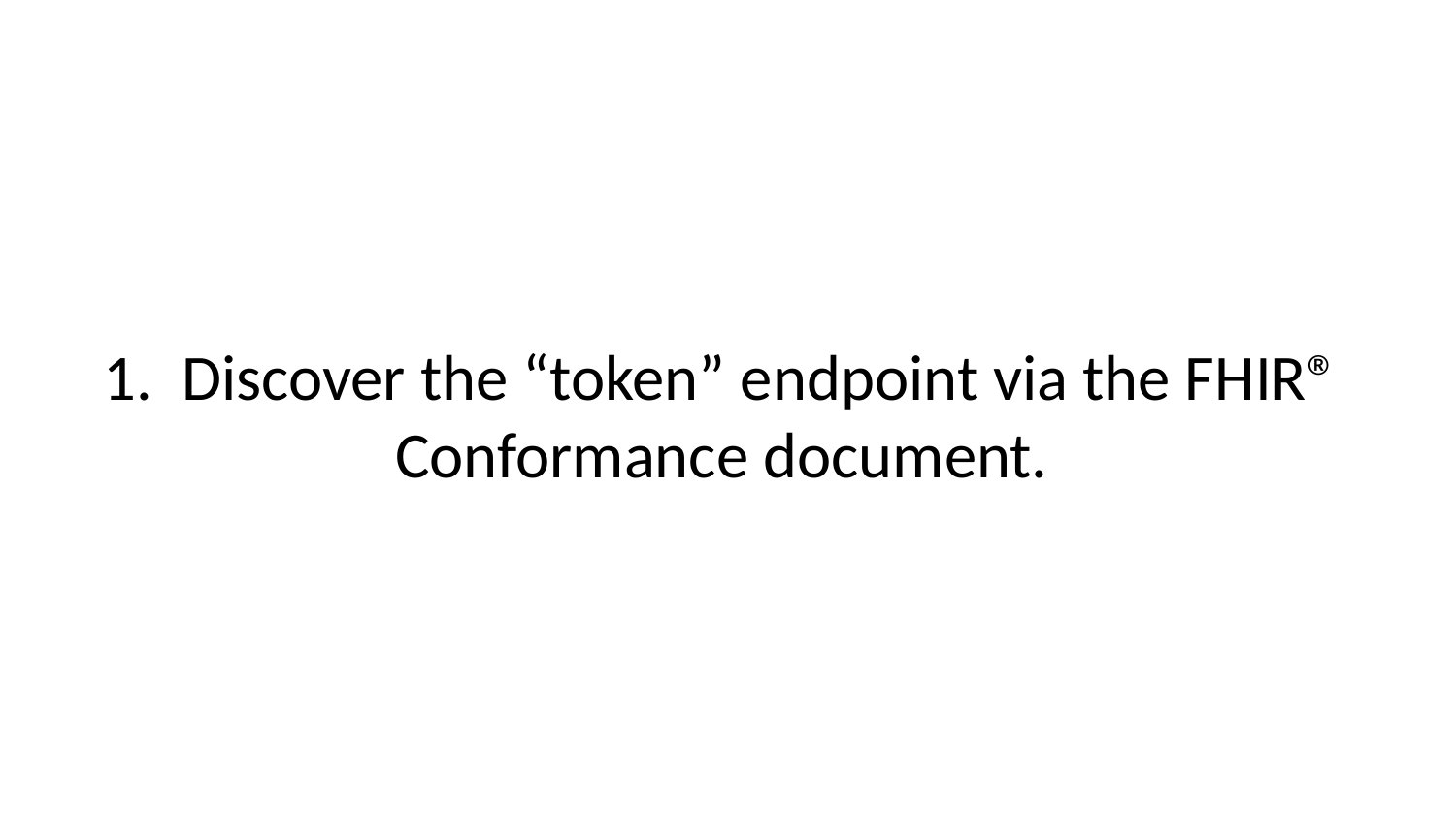

1.  Discover the “token” endpoint via the FHIR® Conformance document.